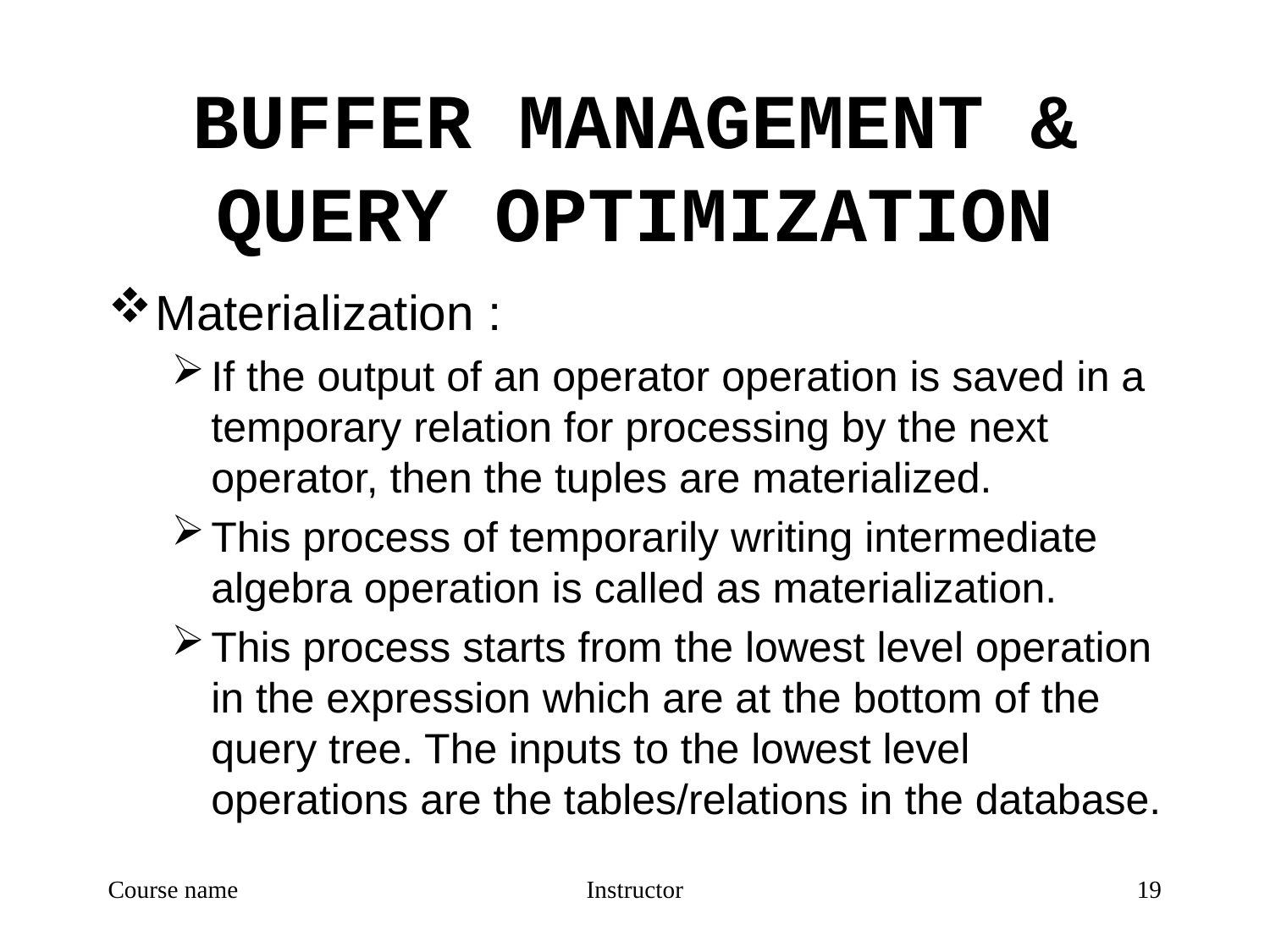

# BUFFER MANAGEMENT & QUERY OPTIMIZATION
Materialization :
If the output of an operator operation is saved in a temporary relation for processing by the next operator, then the tuples are materialized.
This process of temporarily writing intermediate algebra operation is called as materialization.
This process starts from the lowest level operation in the expression which are at the bottom of the query tree. The inputs to the lowest level operations are the tables/relations in the database.

Course name
Instructor
19